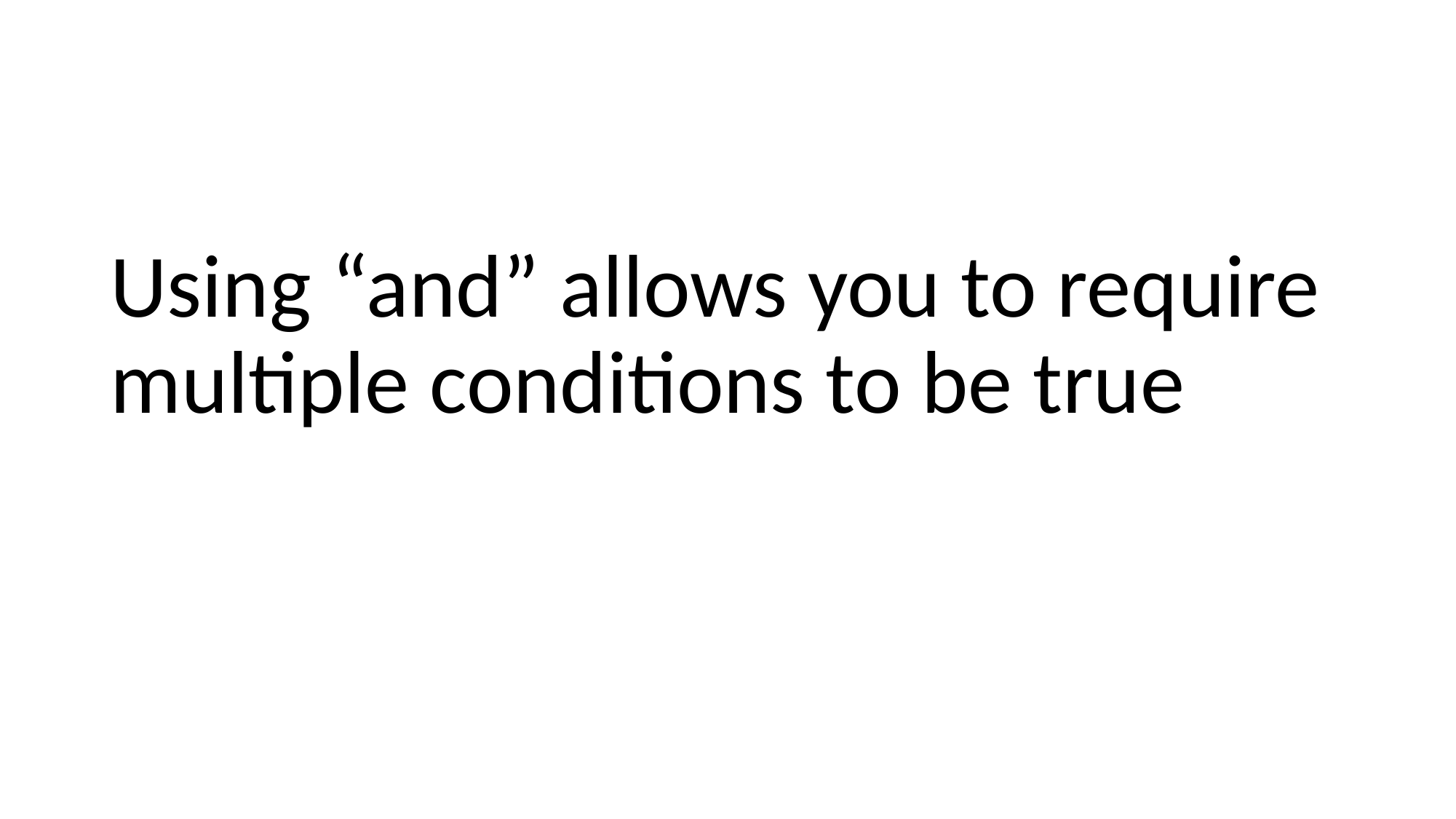

# Using “and” allows you to require multiple conditions to be true